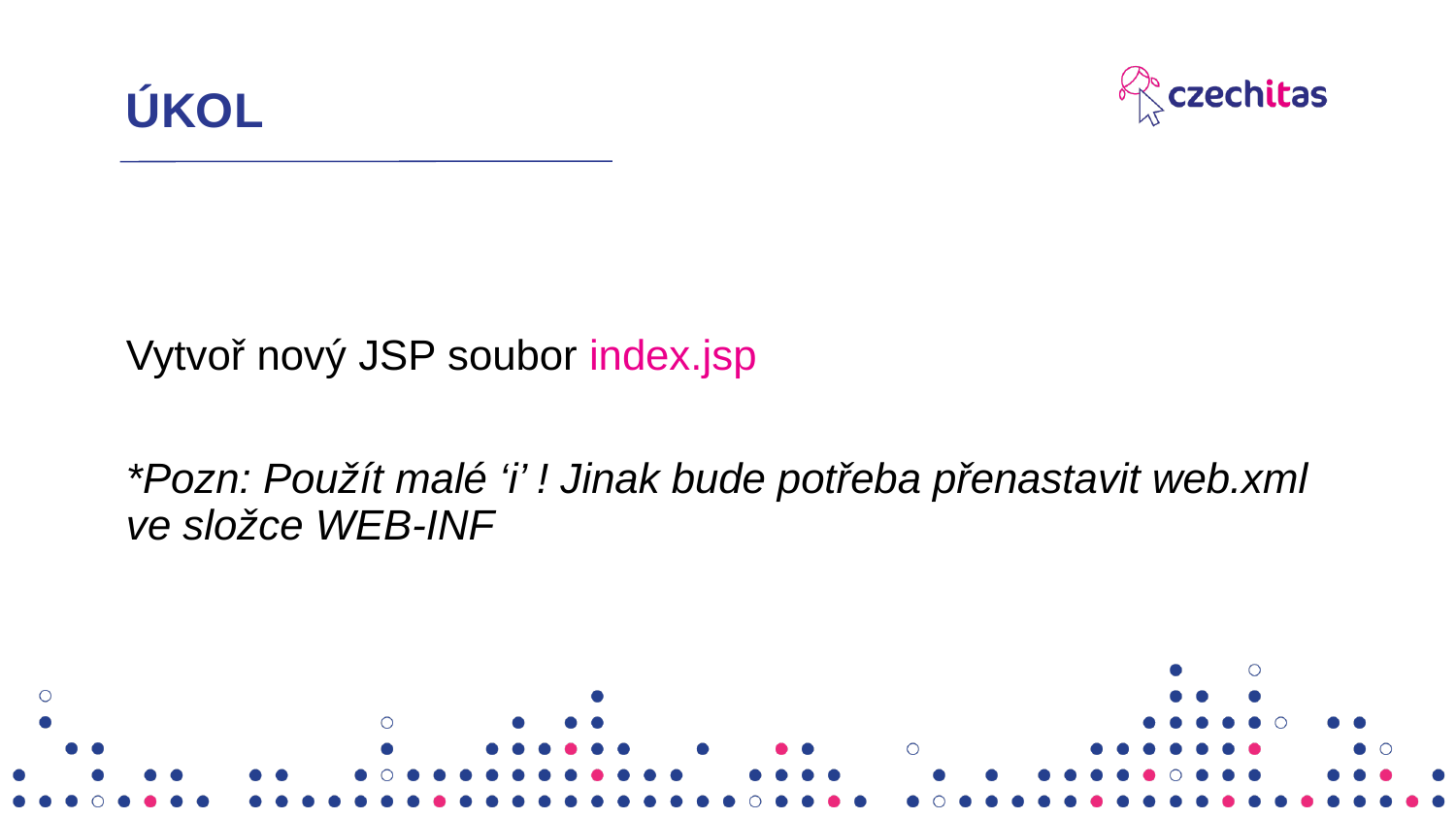

# ÚKOL
Vytvoř nový JSP soubor index.jsp

*Pozn: Použít malé ‘i’ ! Jinak bude potřeba přenastavit web.xml ve složce WEB-INF